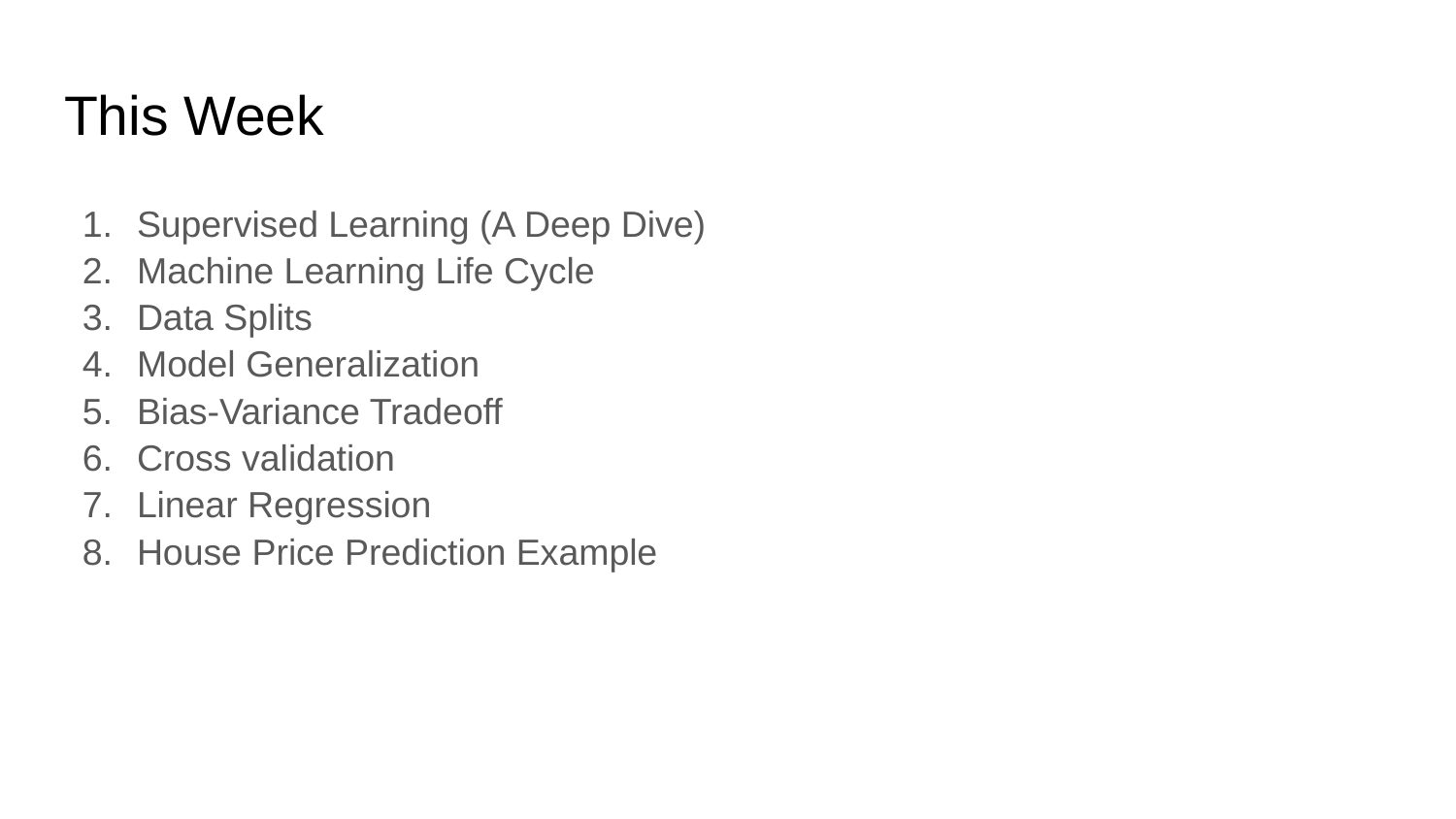

# This Week
Supervised Learning (A Deep Dive)
Machine Learning Life Cycle
Data Splits
Model Generalization
Bias-Variance Tradeoff
Cross validation
Linear Regression
House Price Prediction Example